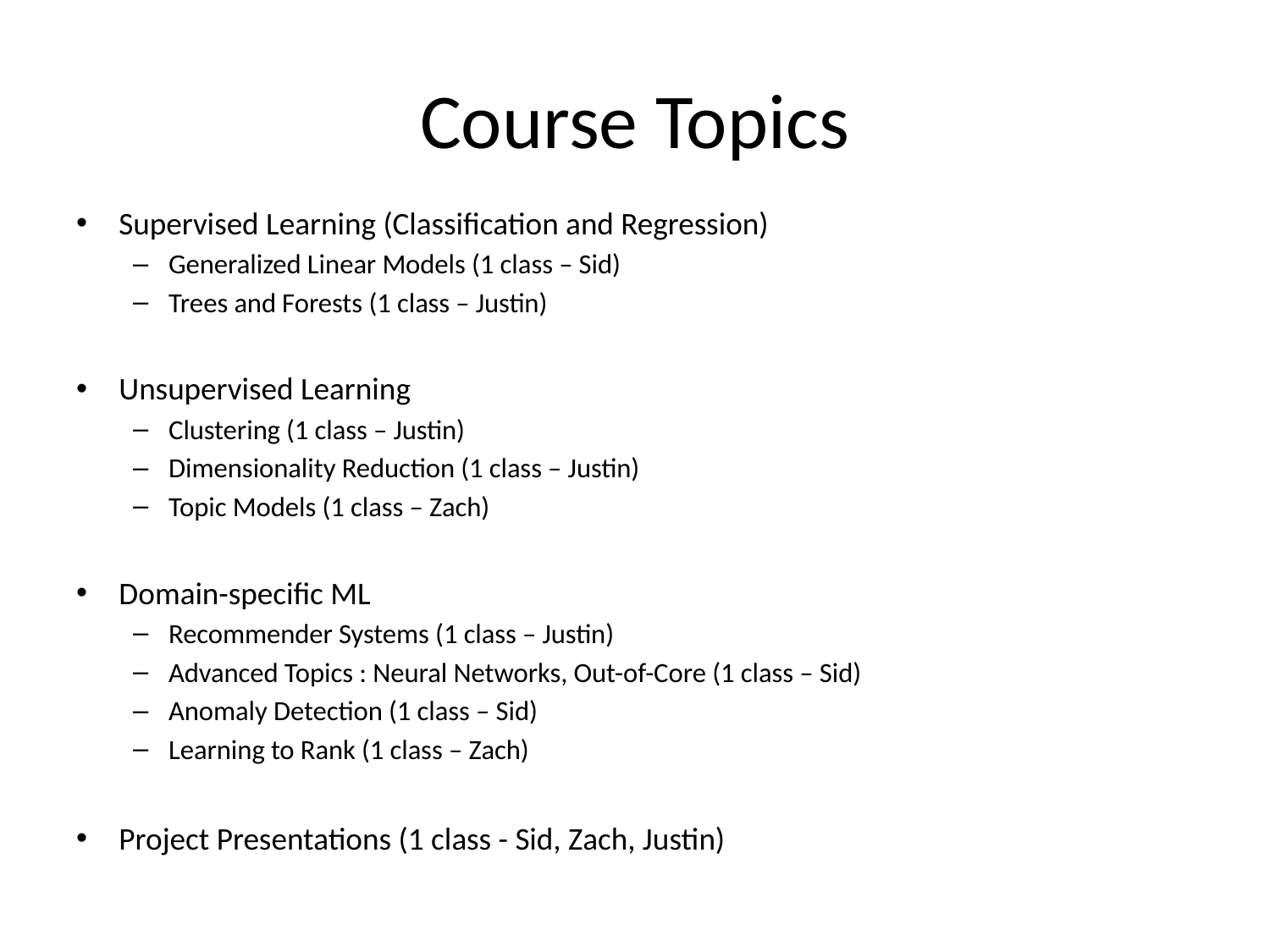

# Course Topics
Supervised Learning (Classification and Regression)
Generalized Linear Models (1 class – Sid)
Trees and Forests (1 class – Justin)

Unsupervised Learning
Clustering (1 class – Justin)
Dimensionality Reduction (1 class – Justin)
Topic Models (1 class – Zach)

Domain-specific ML
Recommender Systems (1 class – Justin)
Advanced Topics : Neural Networks, Out-of-Core (1 class – Sid)
Anomaly Detection (1 class – Sid)
Learning to Rank (1 class – Zach)

Project Presentations (1 class - Sid, Zach, Justin)